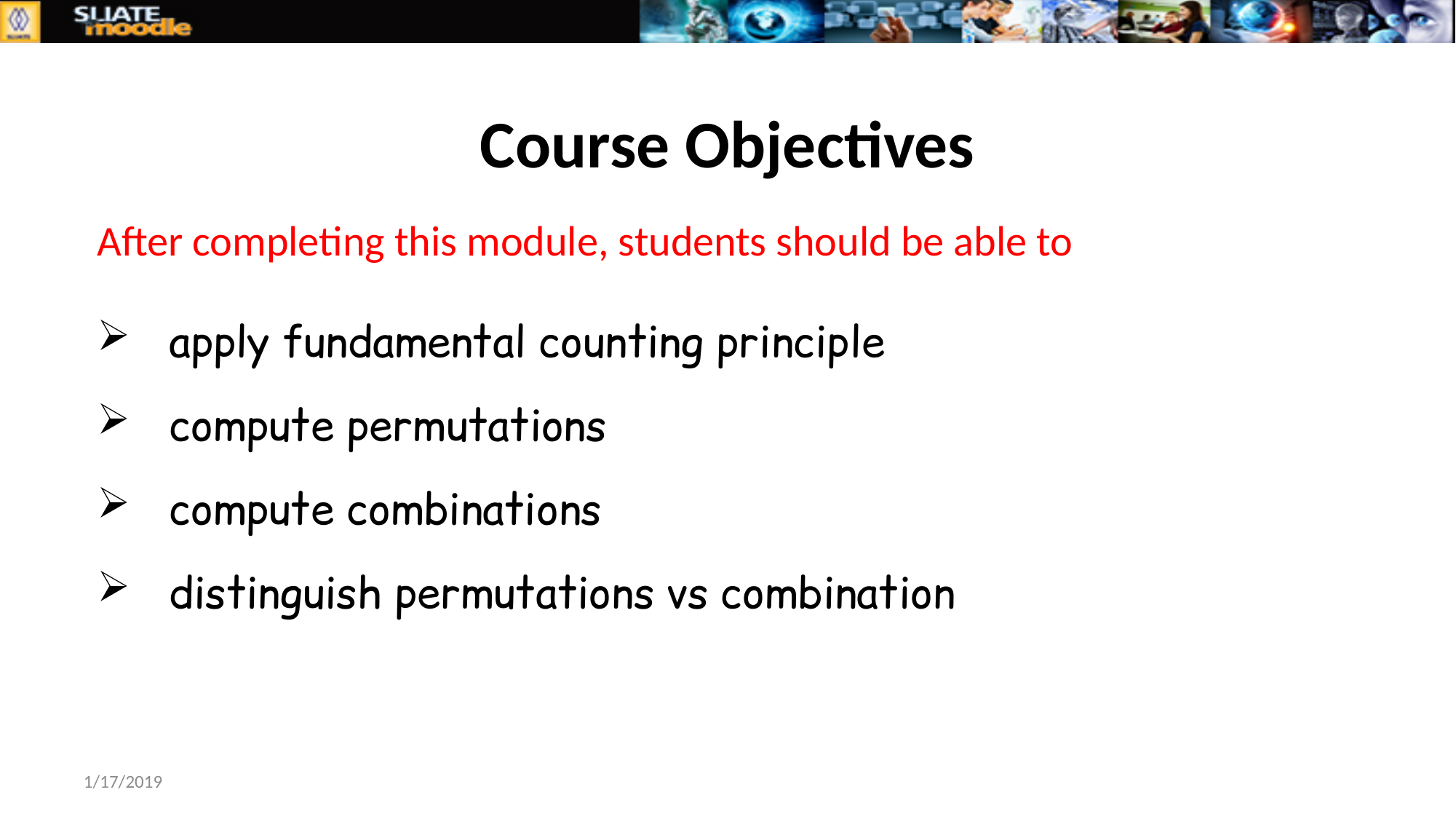

# Course Objectives

After completing this module, students should be able to

   apply fundamental counting principle

   compute permutations

   compute combinations

   distinguish permutations vs combination
1/17/2019